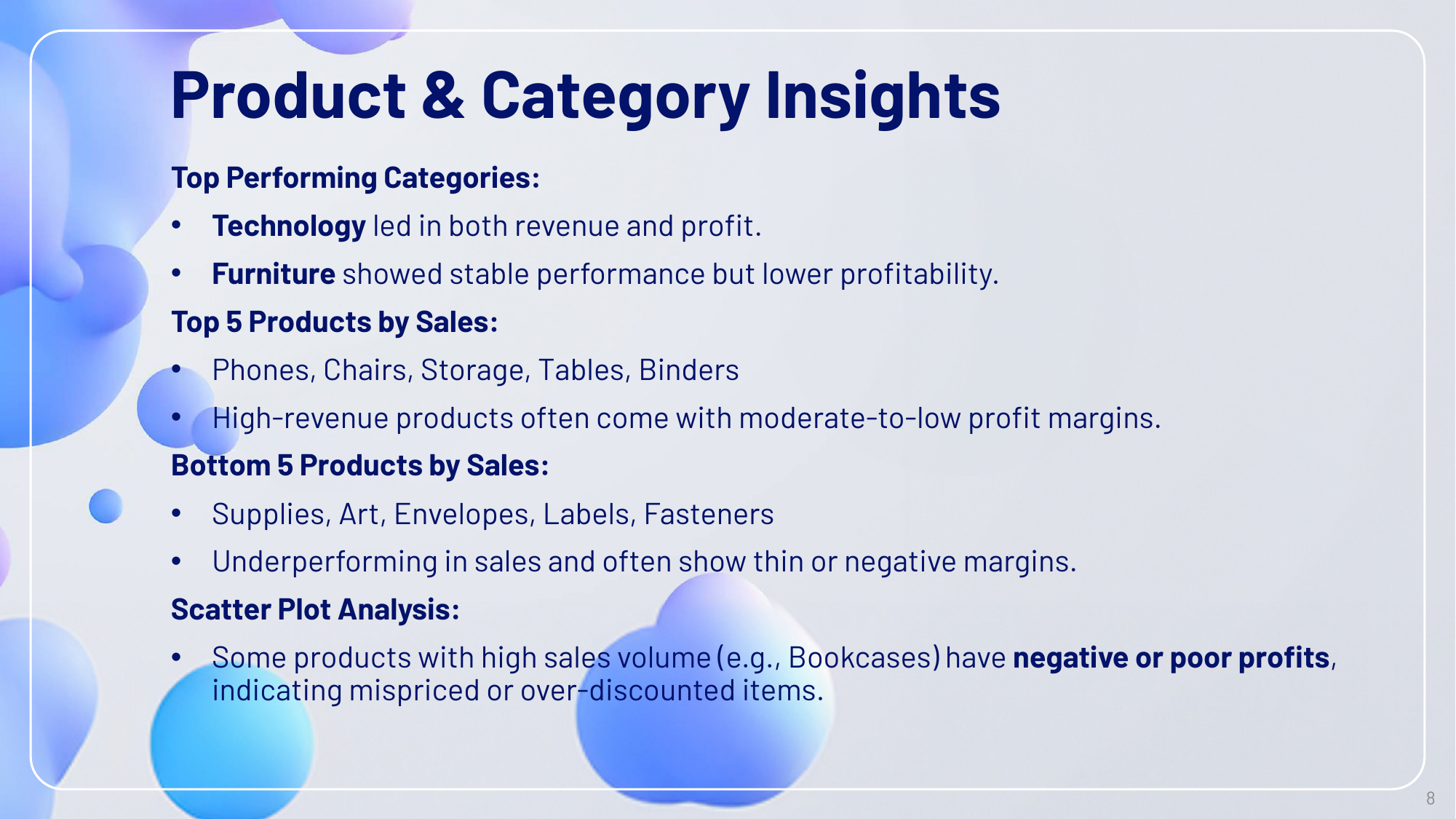

# Product & Category Insights
Top Performing Categories:
Technology led in both revenue and profit.
Furniture showed stable performance but lower profitability.
Top 5 Products by Sales:
Phones, Chairs, Storage, Tables, Binders
High-revenue products often come with moderate-to-low profit margins.
Bottom 5 Products by Sales:
Supplies, Art, Envelopes, Labels, Fasteners
Underperforming in sales and often show thin or negative margins.
Scatter Plot Analysis:
Some products with high sales volume (e.g., Bookcases) have negative or poor profits, indicating mispriced or over-discounted items.

8